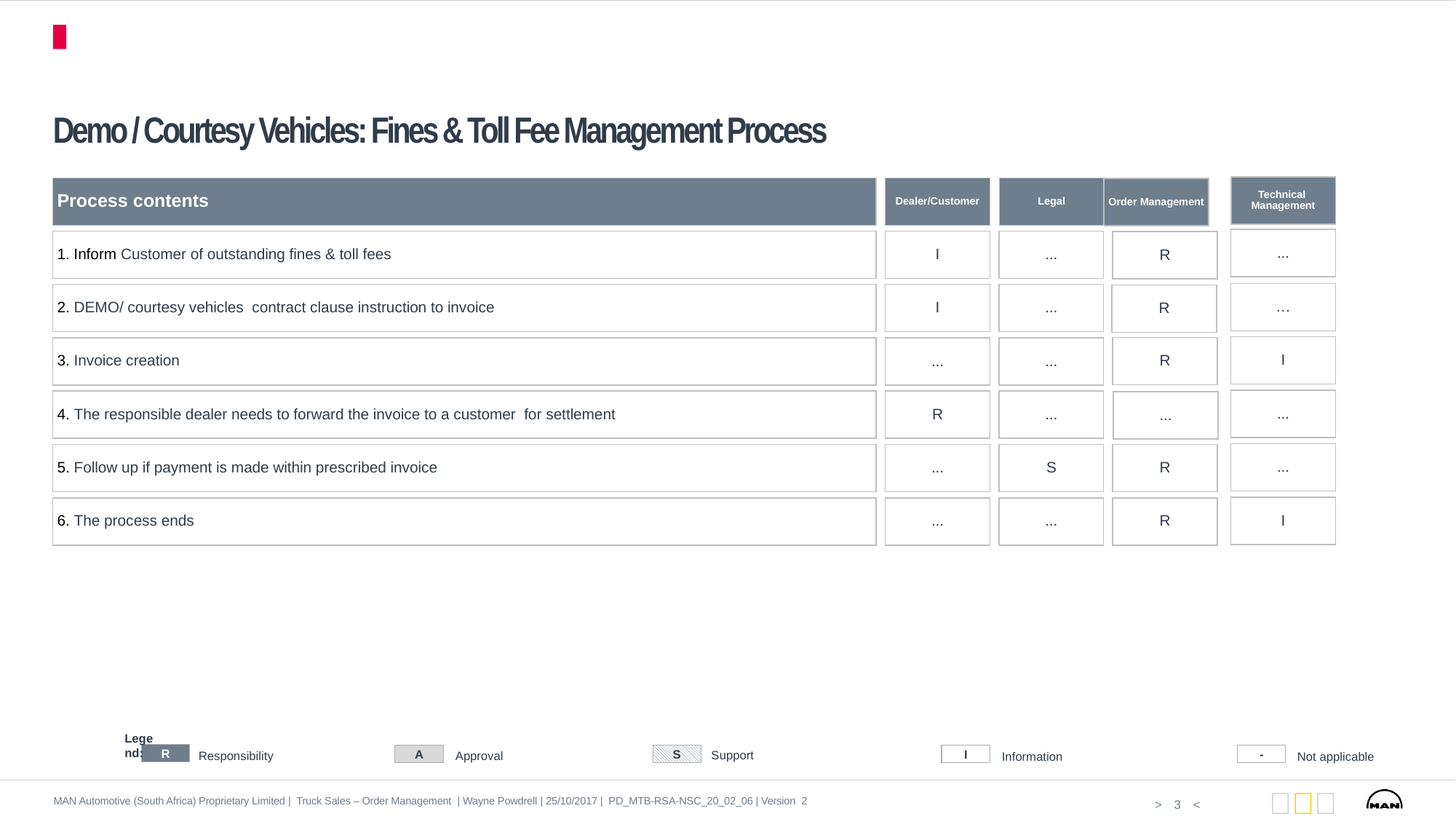

RASI Matrix
# Demo / Courtesy Vehicles: Fines & Toll Fee Management Process
Technical  Management
Process contents
Dealer/Customer
Legal
Order Management
1. Inform Customer of outstanding fines & toll fees
I
...
R
2. DEMO/ courtesy vehicles  contract clause instruction to invoice
I
...
R
R
3. Invoice creation
...
...
4. The responsible dealer needs to forward the invoice to a customer  for settlement
R
...
...
5. Follow up if payment is made within prescribed invoice
...
S
R
6. The process ends
...
...
R
...
…
I
...
...
I
Responsibility
Support
Information
Not applicable
R
Approval
	Legend:
A
S
I
-
MAN Automotive (South Africa) Proprietary Limited |  Truck Sales – Order Management  | Wayne Powdrell | 25/10/2017 |  PD_MTB-RSA-NSC_20_02_06 | Version  2
3